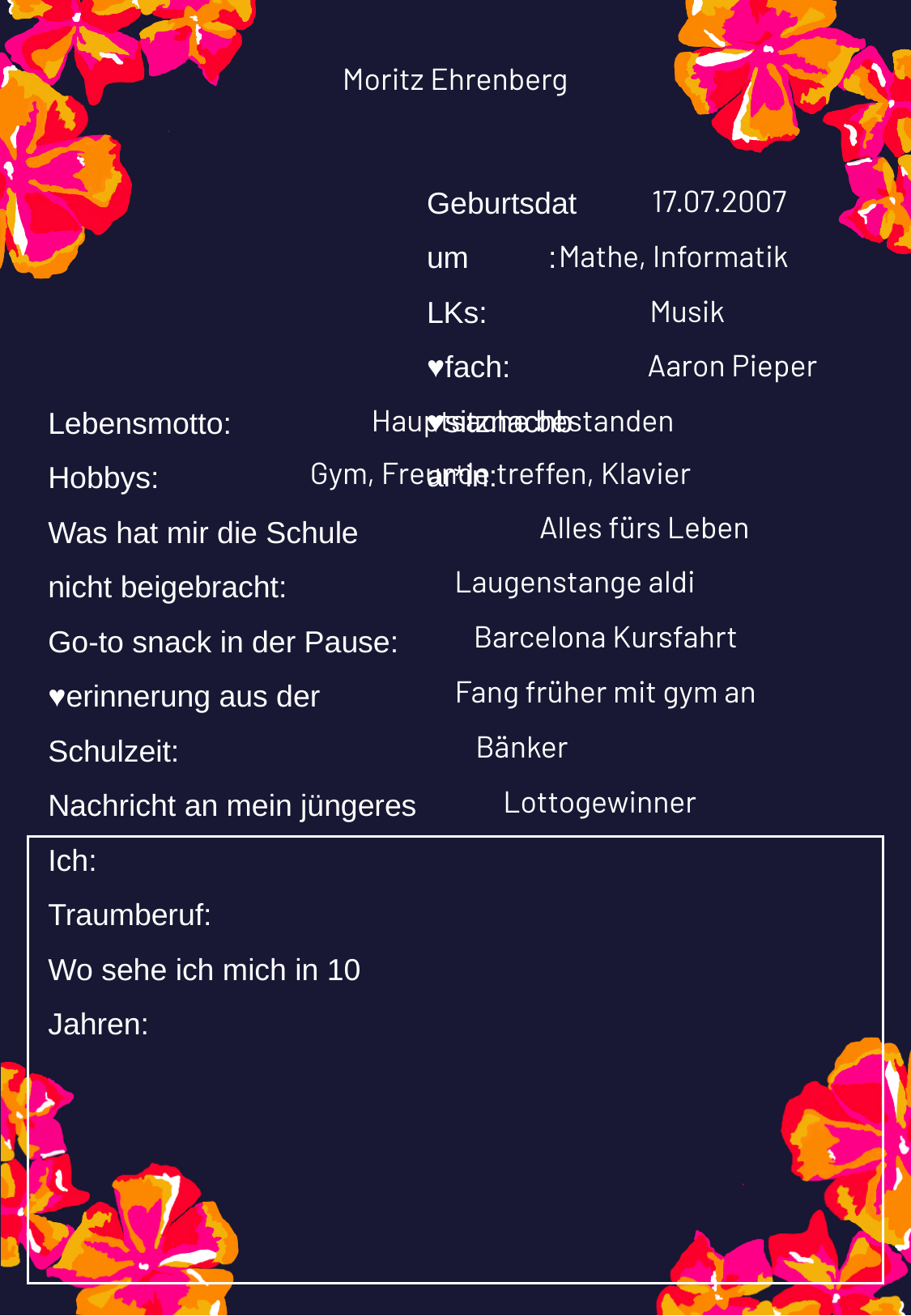

Moritz Ehrenberg

17.07.2007

Mathe, Informatik

Musik

Aaron Pieper

Hauptsache bestanden

Gym, Freunde treffen, Klavier

Alles fürs Leben

Laugenstange aldi

Barcelona Kursfahrt

Fang früher mit gym an

Bänker

Lottogewinner